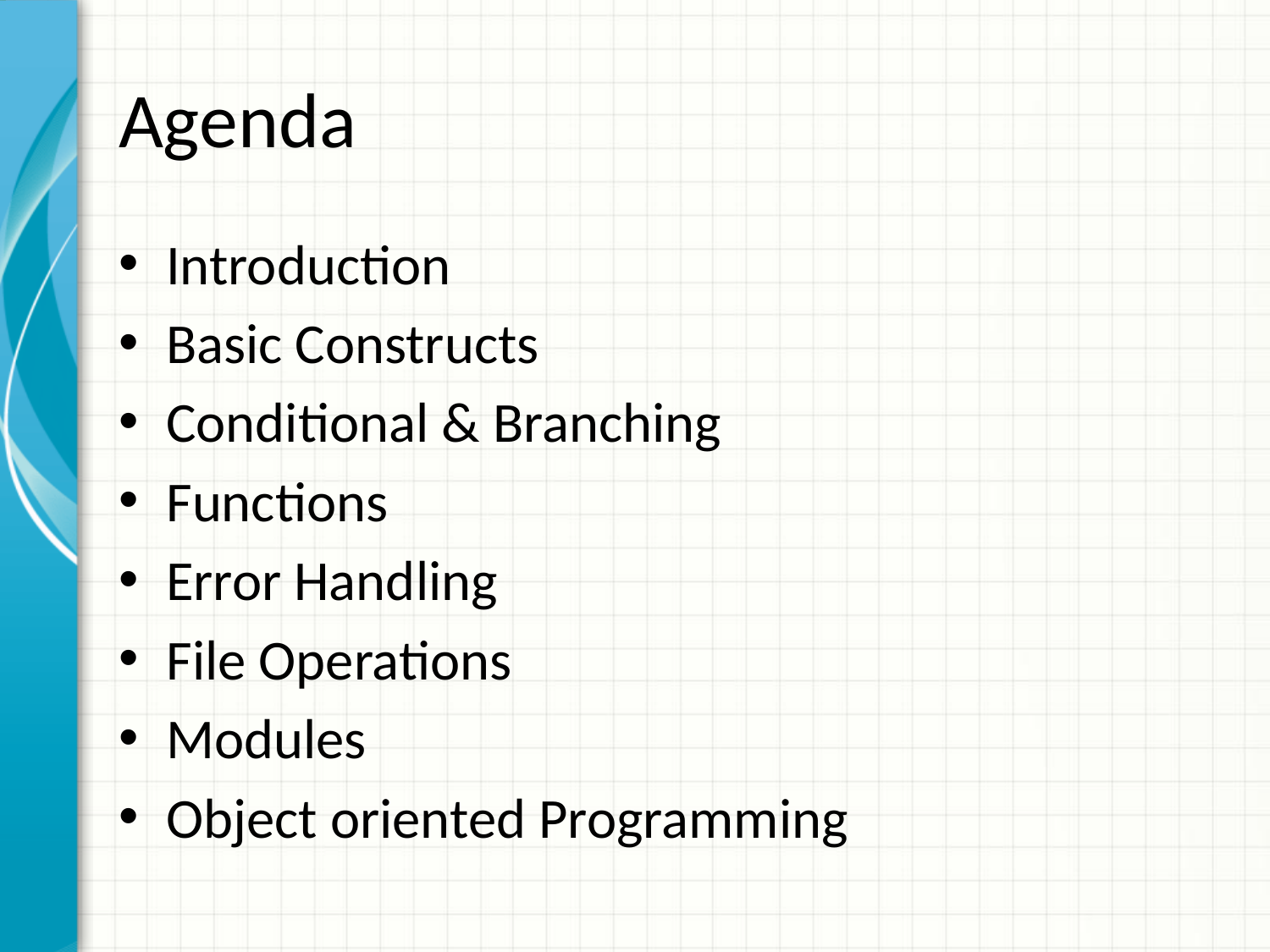

# Agenda
Introduction
Basic Constructs
Conditional & Branching
Functions
Error Handling
File Operations
Modules
Object oriented Programming